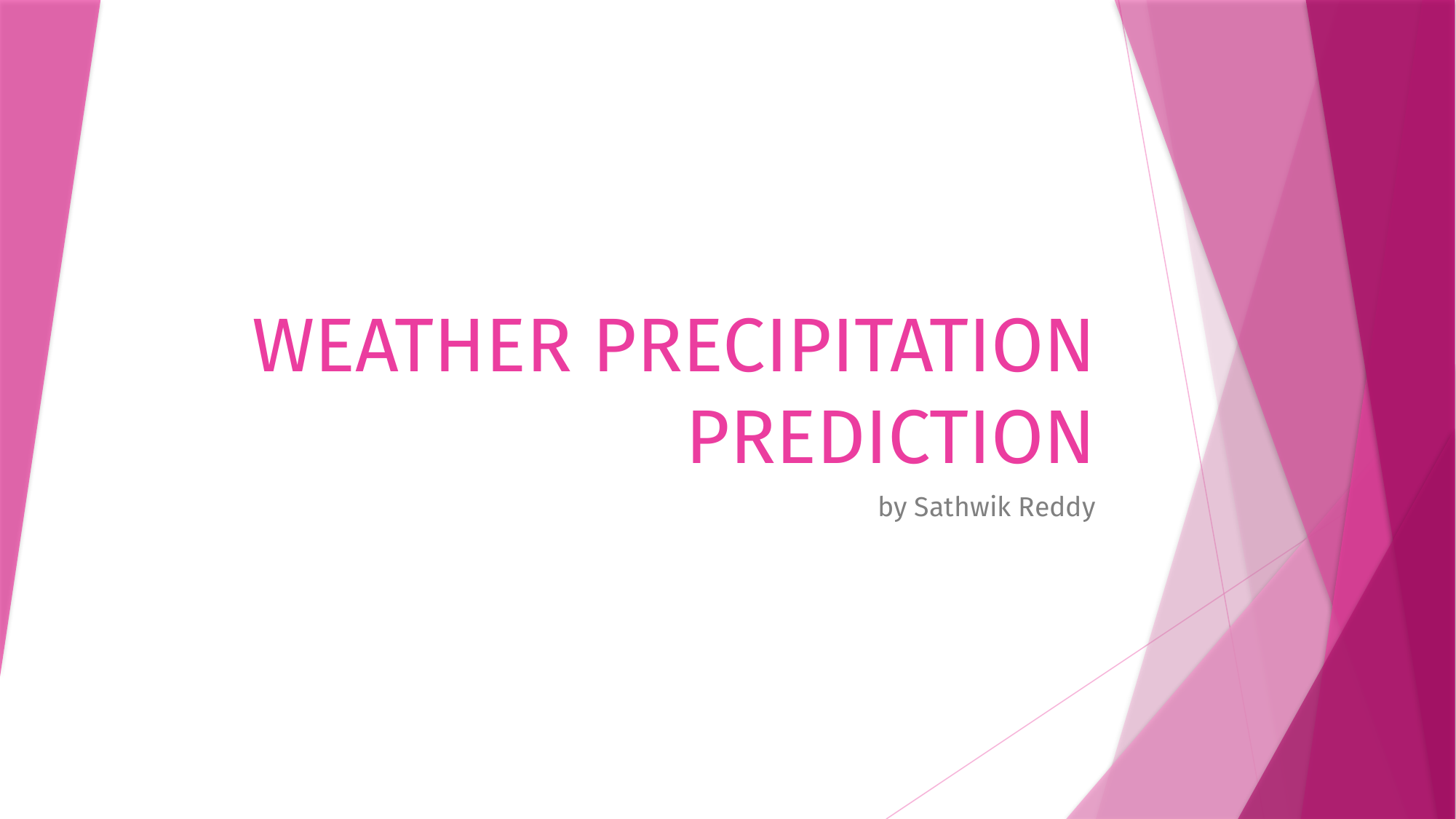

# WEATHER PRECIPITATION PREDICTION
by Sathwik Reddy